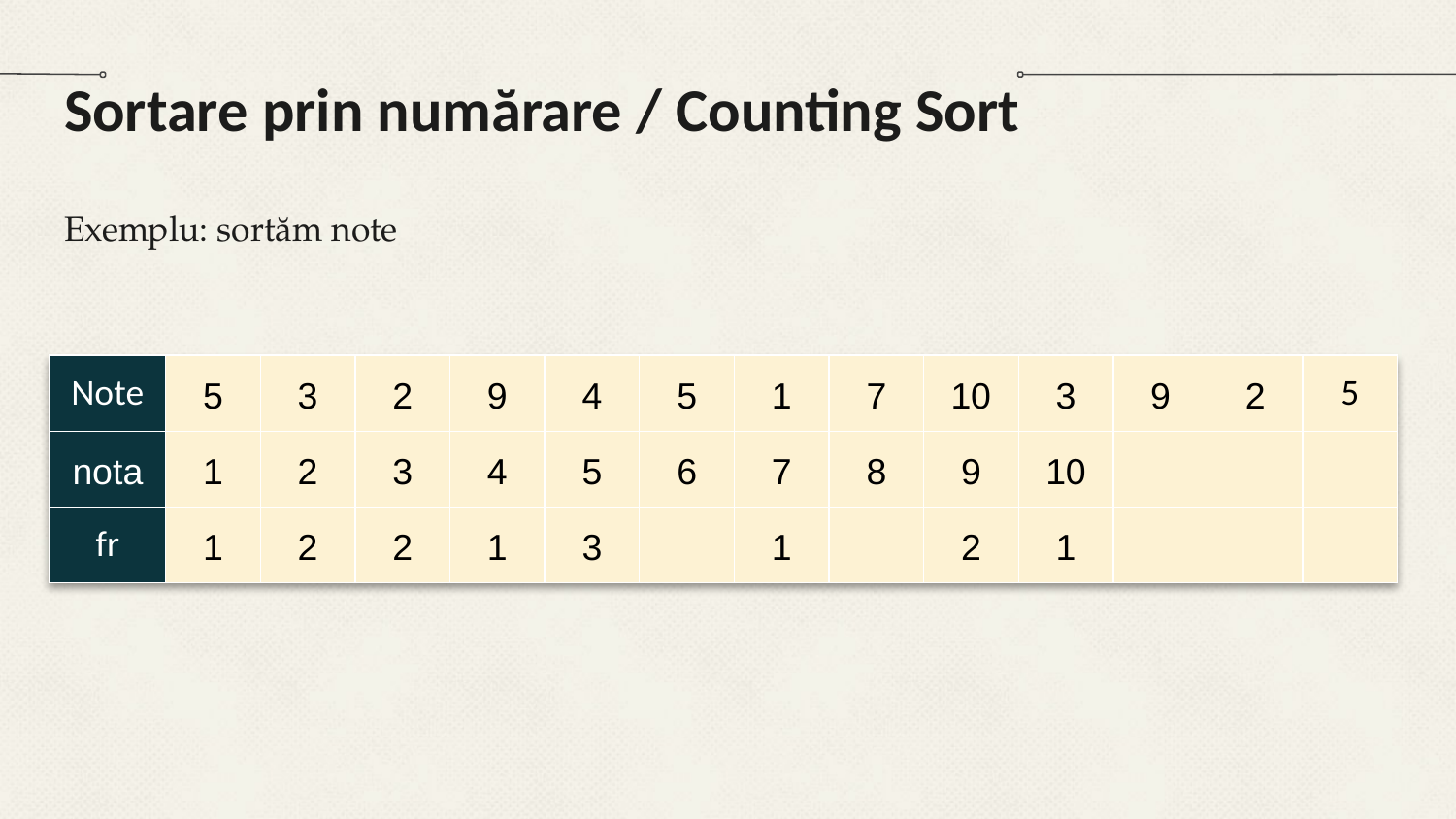

# Sortare prin numărare / Counting Sort
Exemplu: sortăm note
| Note | 5 | 3 | 2 | 9 | 4 | 5 | 1 | 7 | 10 | 3 | 9 | 2 | 5 |
| --- | --- | --- | --- | --- | --- | --- | --- | --- | --- | --- | --- | --- | --- |
| nota | 1 | 2 | 3 | 4 | 5 | 6 | 7 | 8 | 9 | 10 |  |  |  |
| fr | 1 | 2 | 2 | 1 | 3 |  | 1 |  | 2 | 1 |  |  |  |